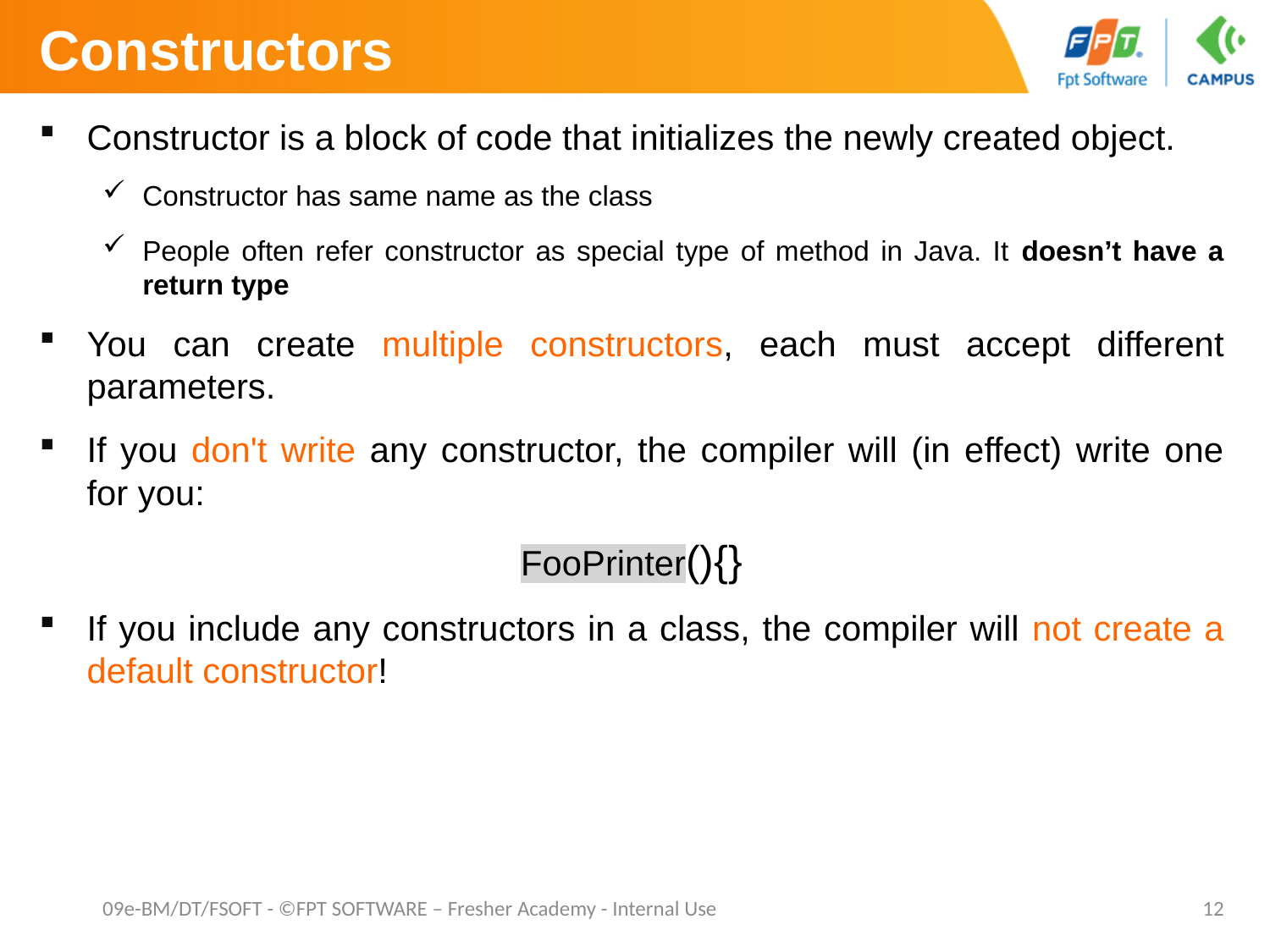

# Constructors
Constructor is a block of code that initializes the newly created object.
Constructor has same name as the class
People often refer constructor as special type of method in Java. It doesn’t have a return type
You can create multiple constructors, each must accept different parameters.
If you don't write any constructor, the compiler will (in effect) write one for you:
FooPrinter(){}
If you include any constructors in a class, the compiler will not create a default constructor!
09e-BM/DT/FSOFT - ©FPT SOFTWARE – Fresher Academy - Internal Use
12